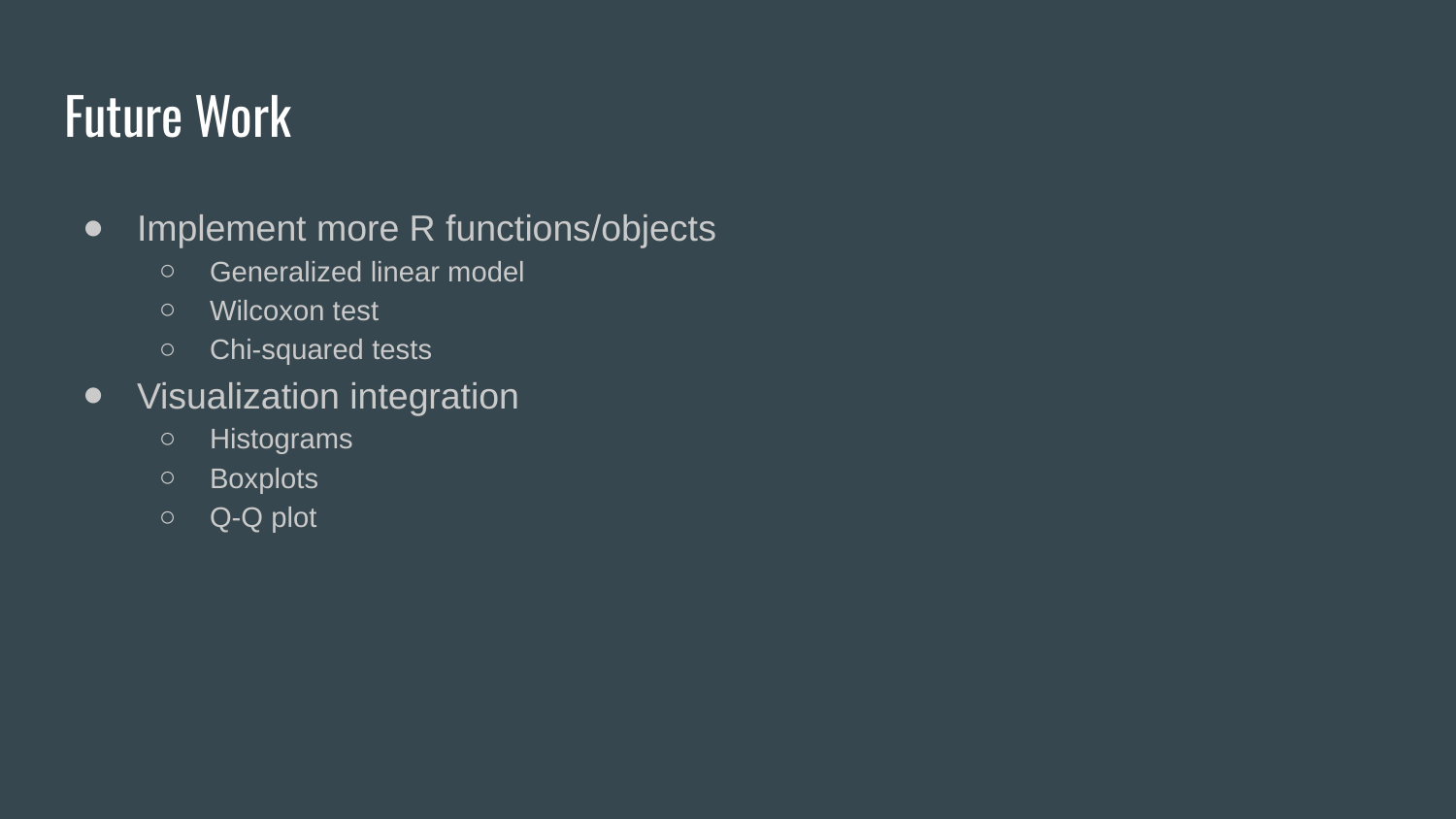

# Future Work
Implement more R functions/objects
Generalized linear model
Wilcoxon test
Chi-squared tests
Visualization integration
Histograms
Boxplots
Q-Q plot